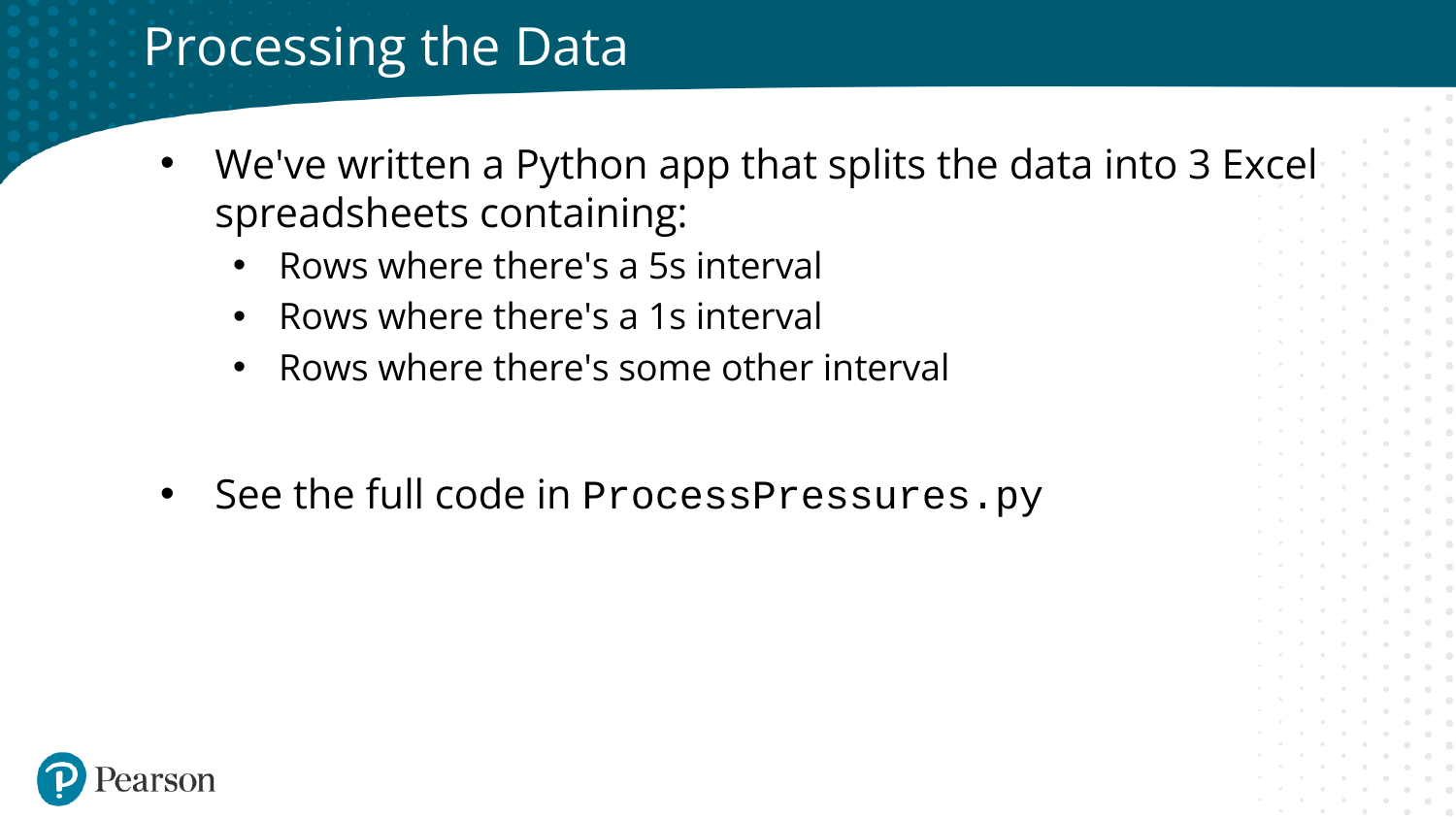

# Processing the Data
We've written a Python app that splits the data into 3 Excel spreadsheets containing:
Rows where there's a 5s interval
Rows where there's a 1s interval
Rows where there's some other interval

See the full code in ProcessPressures.py